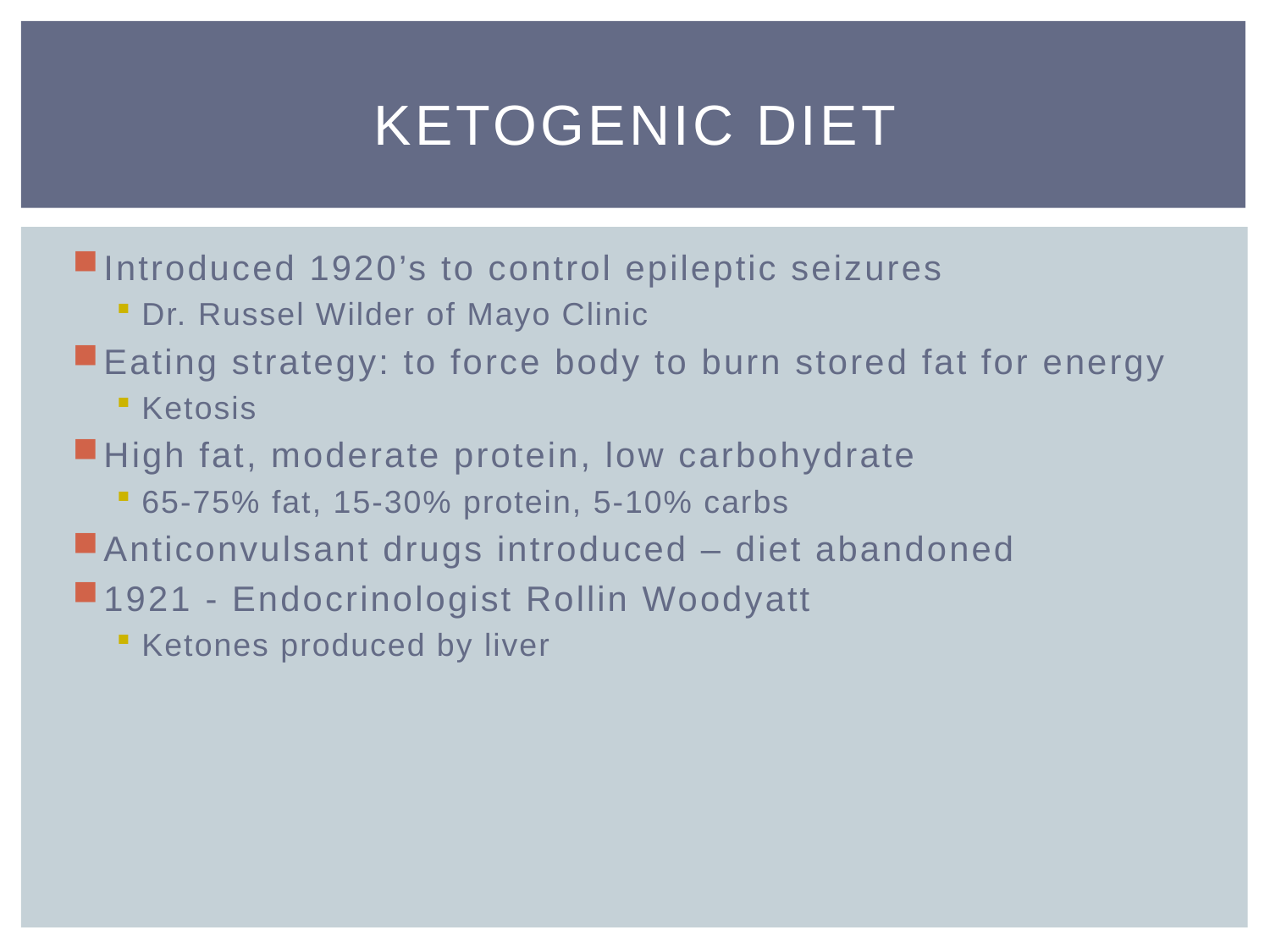

# Ketogenic diet
Introduced 1920’s to control epileptic seizures
Dr. Russel Wilder of Mayo Clinic
Eating strategy: to force body to burn stored fat for energy
Ketosis
High fat, moderate protein, low carbohydrate
65-75% fat, 15-30% protein, 5-10% carbs
Anticonvulsant drugs introduced – diet abandoned
1921 - Endocrinologist Rollin Woodyatt
Ketones produced by liver